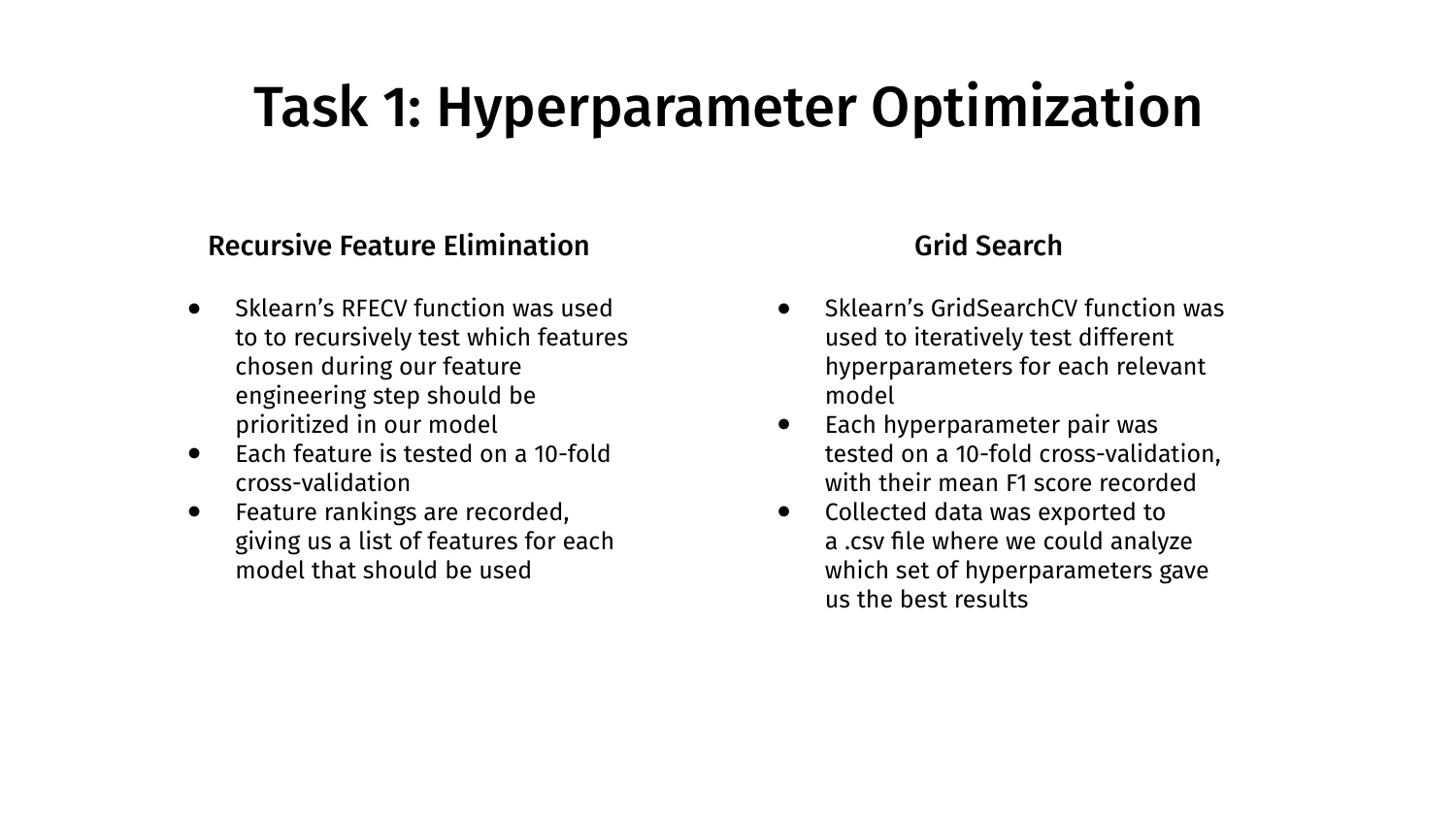

Task 1: Hyperparameter Optimization
Recursive Feature Elimination
Grid Search
Sklearn’s RFECV function was used to to recursively test which features chosen during our feature engineering step should be prioritized in our model
Each feature is tested on a 10-fold cross-validation
Feature rankings are recorded, giving us a list of features for each model that should be used
Sklearn’s GridSearchCV function was used to iteratively test different hyperparameters for each relevant model
Each hyperparameter pair was tested on a 10-fold cross-validation, with their mean F1 score recorded
Collected data was exported to a .csv file where we could analyze which set of hyperparameters gave us the best results